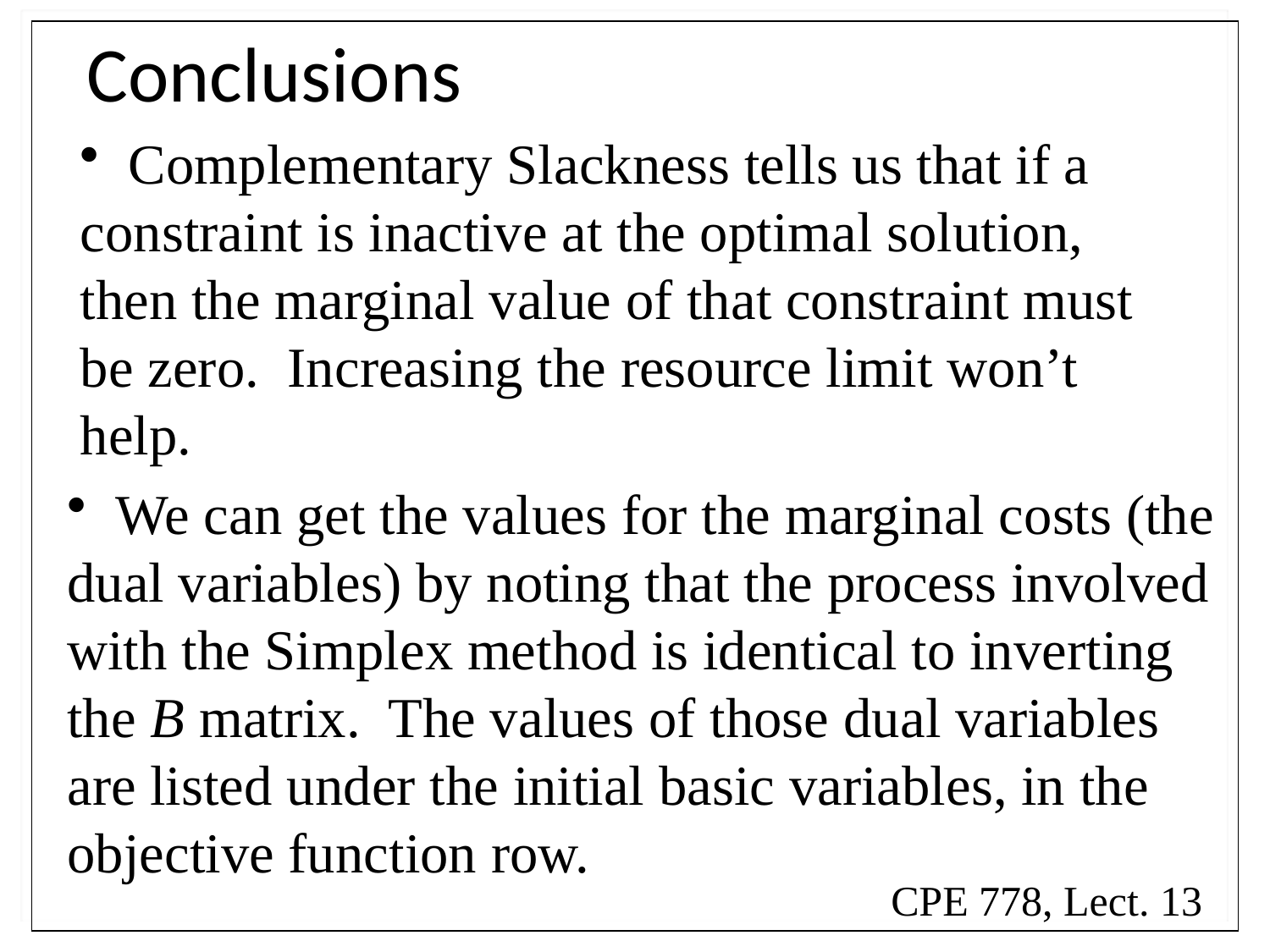

# Conclusions

  Complementary Slackness tells us that if a constraint is inactive at the optimal solution, then the marginal value of that constraint must be zero.  Increasing the resource limit won’t help.
  We can get the values for the marginal costs (the dual variables) by noting that the process involved with the Simplex method is identical to inverting the B matrix.  The values of those dual variables are listed under the initial basic variables, in the objective function row.
CPE 778, Lect. 13